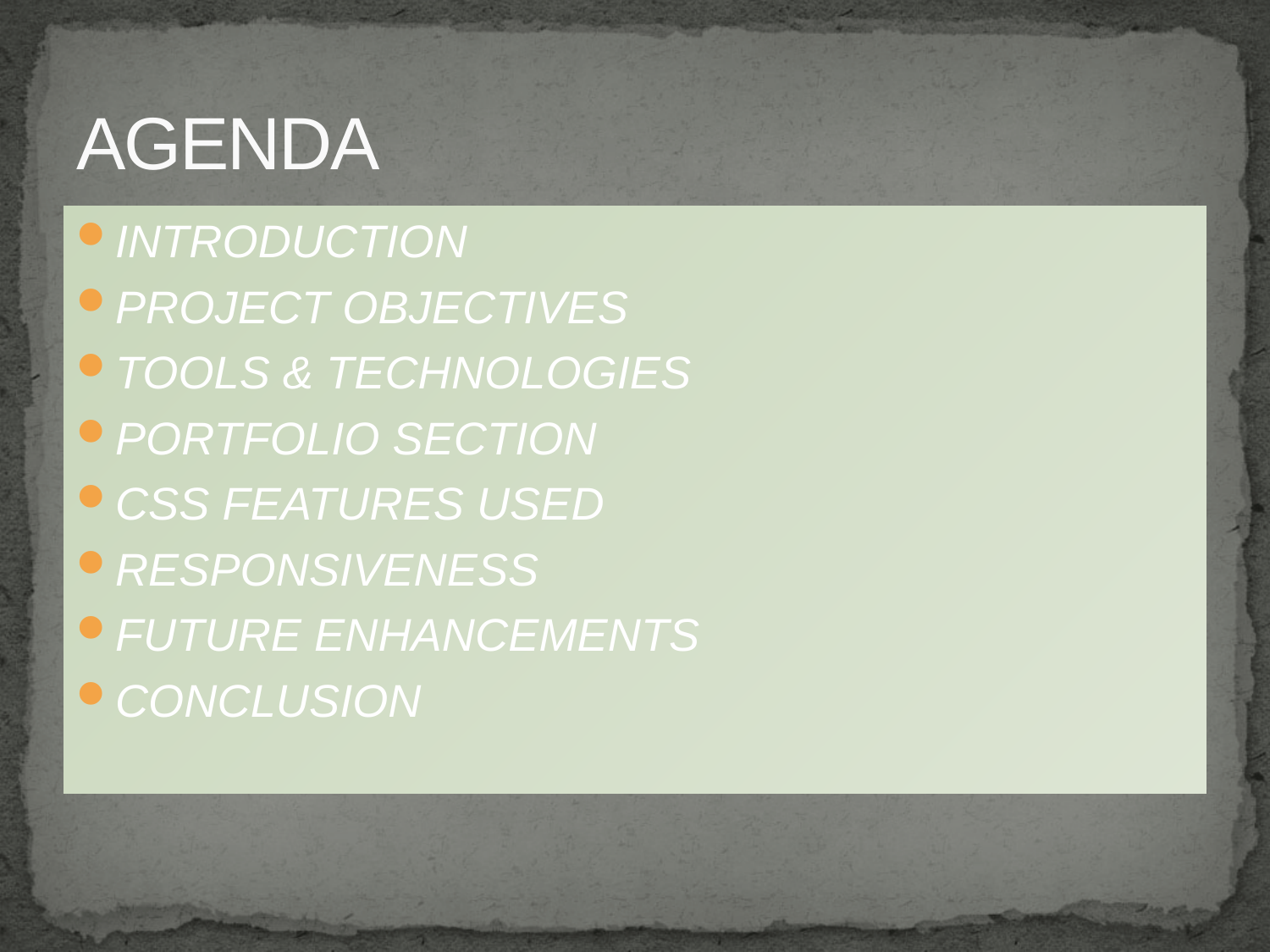

# AGENDA
INTRODUCTION
PROJECT OBJECTIVES
TOOLS & TECHNOLOGIES
PORTFOLIO SECTION
CSS FEATURES USED
RESPONSIVENESS
FUTURE ENHANCEMENTS
CONCLUSION